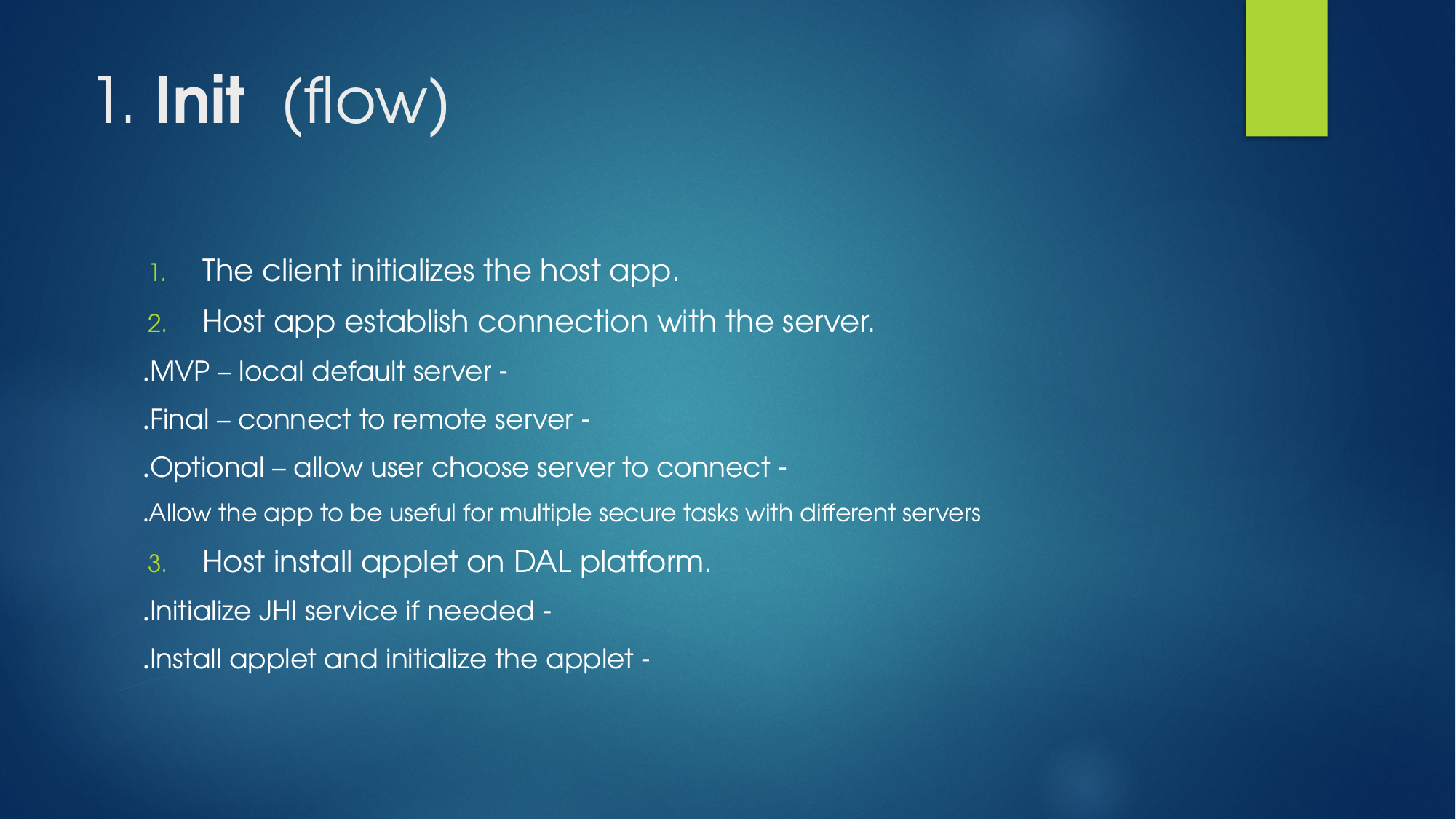

# 1. Init  (flow)
The client initializes the host app.
Host app establish connection with the server.
- MVP – local default server.
- Final – connect to remote server.
- Optional – allow user choose server to connect.
Allow the app to be useful for multiple secure tasks with different servers.
Host install applet on DAL platform.
- Initialize JHI service if needed.
- Install applet and initialize the applet.